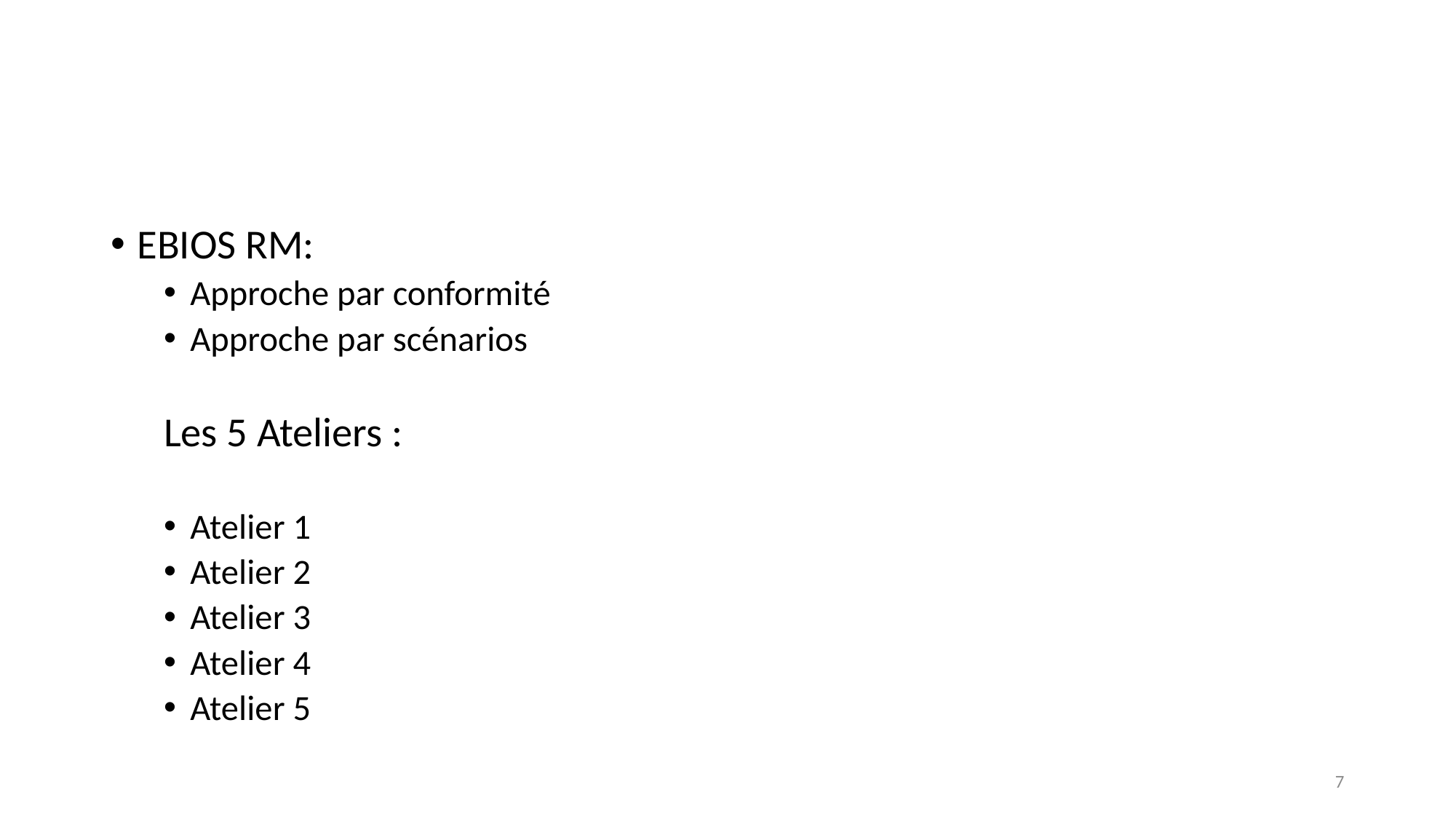

#
EBIOS RM:
Approche par conformité
Approche par scénarios

Les 5 Ateliers :

Atelier 1
Atelier 2
Atelier 3
Atelier 4
Atelier 5

7